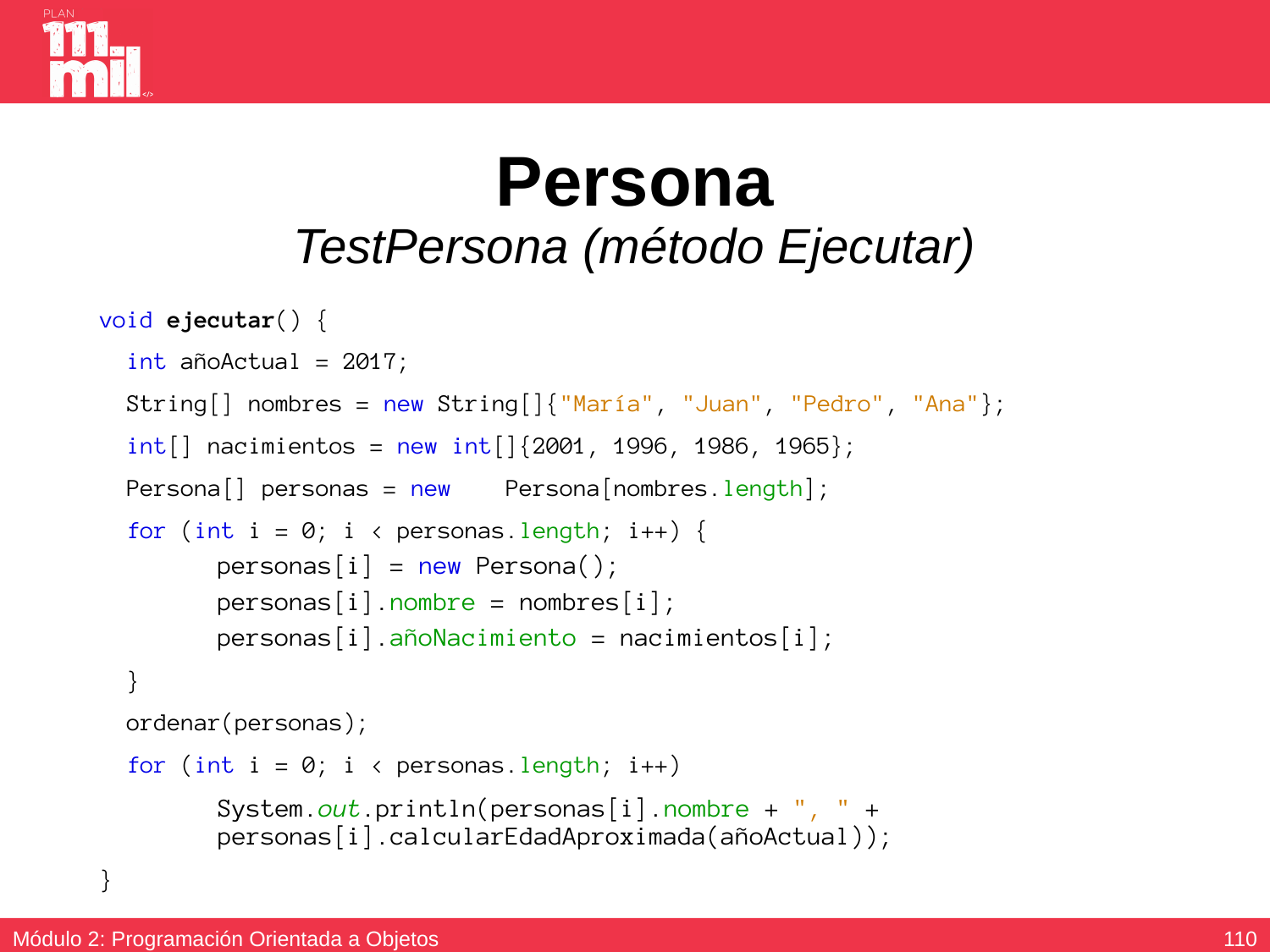

# Persona TestPersona (método Ejecutar)
void ejecutar() {
  int añoActual = 2017;
  String[] nombres = new String[]{"María", "Juan", "Pedro", "Ana"};
  int[] nacimientos = new int[]{2001, 1996, 1986, 1965};
  Persona[] personas = new    Persona[nombres.length];
  for (int i = 0; i < personas.length; i++) {
    personas[i] = new Persona();
    personas[i].nombre = nombres[i];
    personas[i].añoNacimiento = nacimientos[i];
  }
  ordenar(personas);
  for (int i = 0; i < personas.length; i++)
System.out.println(personas[i].nombre + ", " + personas[i].calcularEdadAproximada(añoActual));
}
110
Módulo 2: Programación Orientada a Objetos